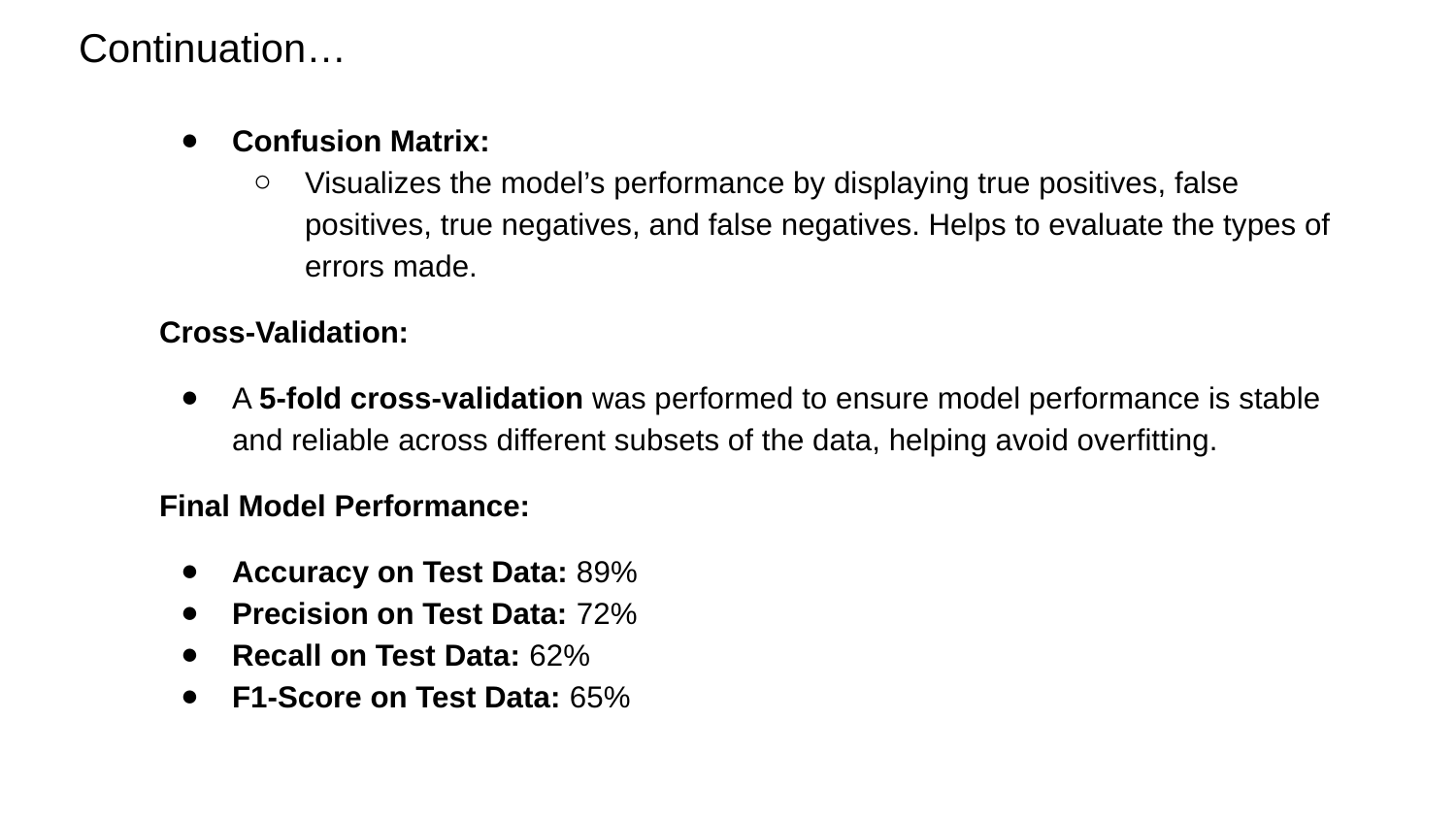

# Continuation…
Confusion Matrix:
Visualizes the model’s performance by displaying true positives, false positives, true negatives, and false negatives. Helps to evaluate the types of errors made.
Cross-Validation:
A 5-fold cross-validation was performed to ensure model performance is stable and reliable across different subsets of the data, helping avoid overfitting.
Final Model Performance:
Accuracy on Test Data: 89%
Precision on Test Data: 72%
Recall on Test Data: 62%
F1-Score on Test Data: 65%